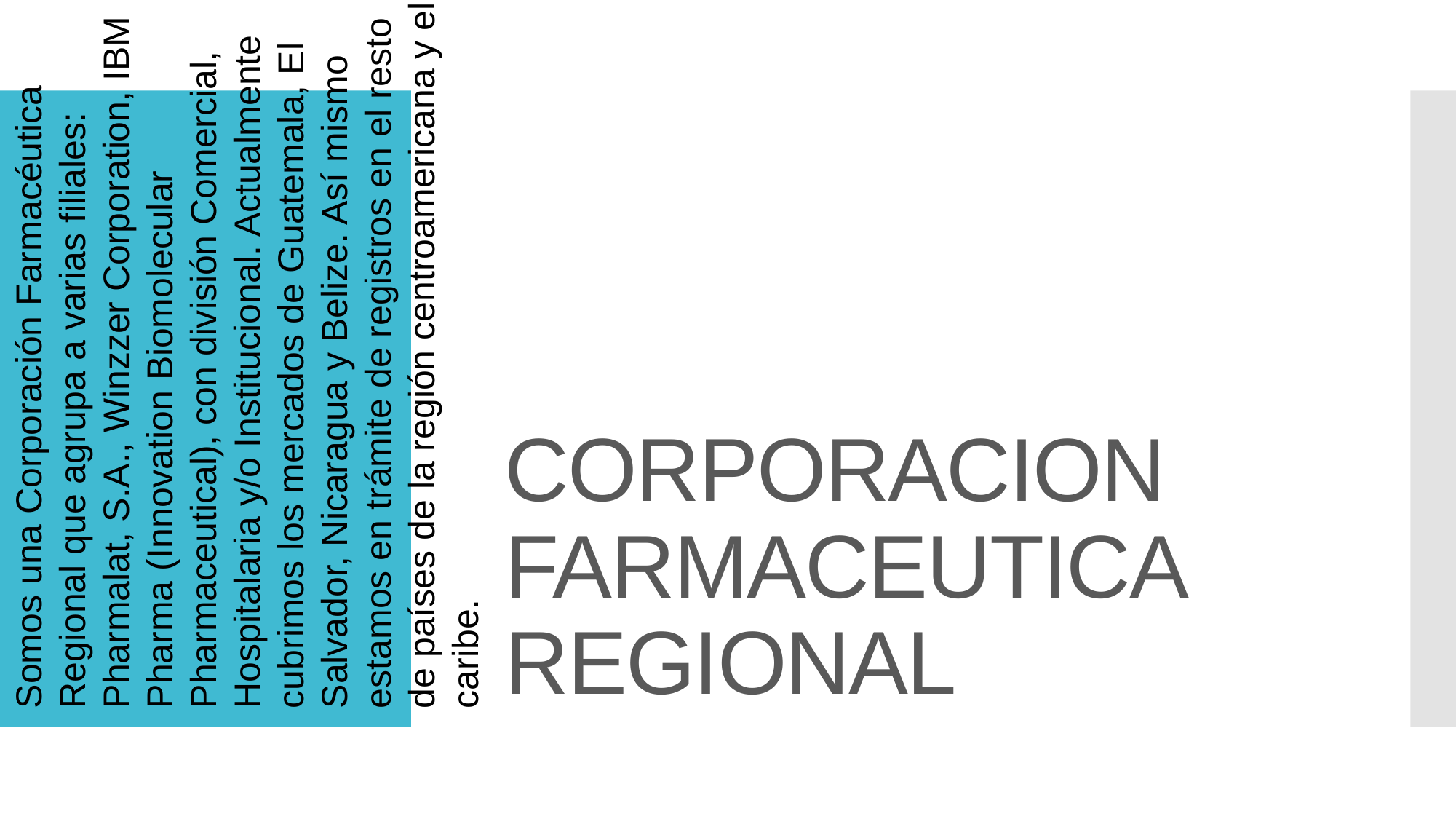

Somos una Corporación Farmacéutica Regional que agrupa a varias filiales: Pharmalat, S.A., Winzzer Corporation, IBM Pharma (Innovation Biomolecular Pharmaceutical), con división Comercial, Hospitalaria y/o Institucional. Actualmente cubrimos los mercados de Guatemala, El Salvador, Nicaragua y Belize. Así mismo estamos en trámite de registros en el resto de países de la región centroamericana y el caribe.
# CORPORACION FARMACEUTICA REGIONAL